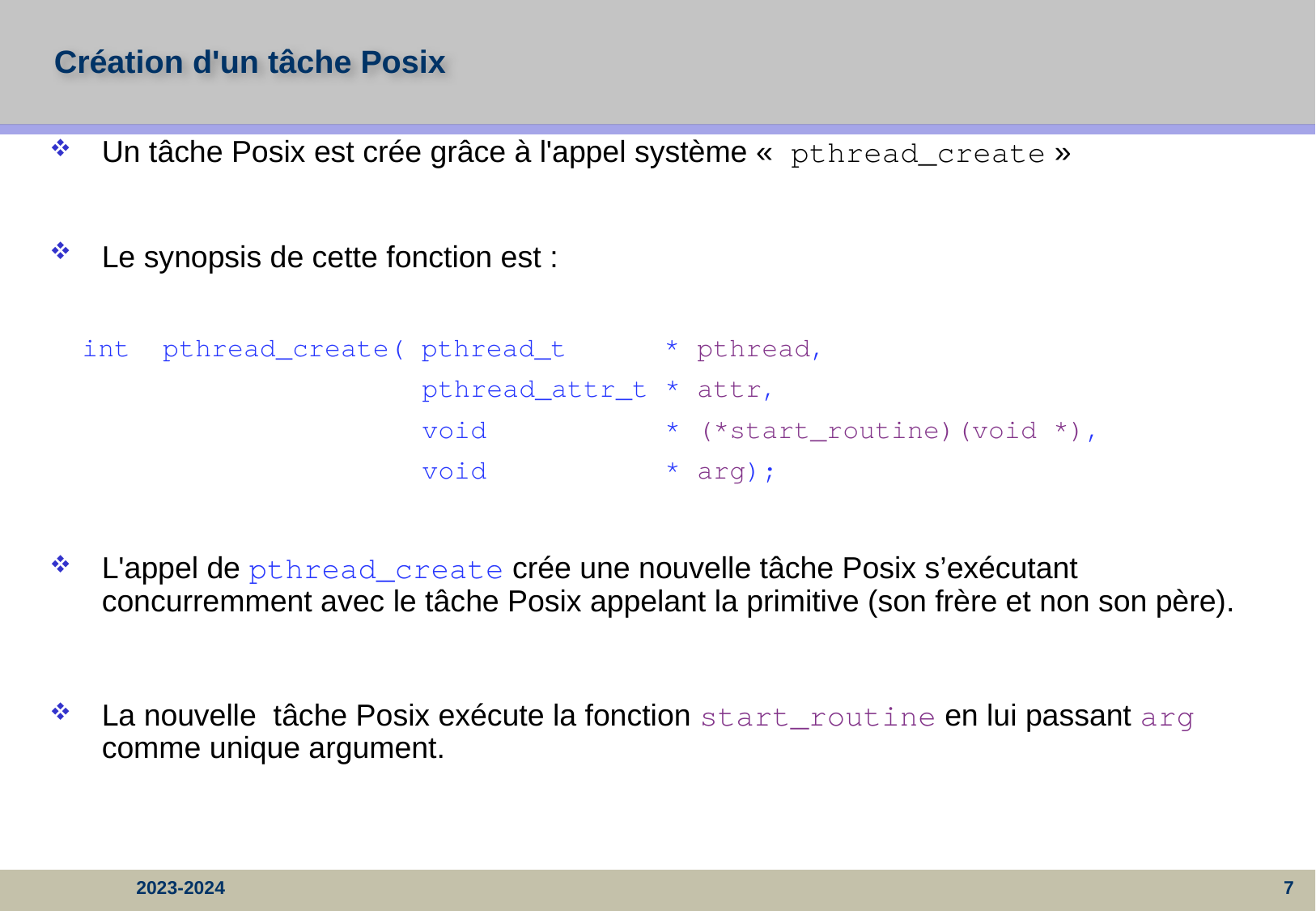

# Création d'un tâche Posix
Un tâche Posix est crée grâce à l'appel système « pthread_create »

Le synopsis de cette fonction est :

  int  pthread_create( pthread_t      * pthread,
                       pthread_attr_t * attr,
                       void           * (*start_routine)(void *),
                       void           * arg);

L'appel de pthread_create crée une nouvelle tâche Posix s’exécutant concurremment avec le tâche Posix appelant la primitive (son frère et non son père).

La nouvelle  tâche Posix exécute la fonction start_routine en lui passant arg comme unique argument.